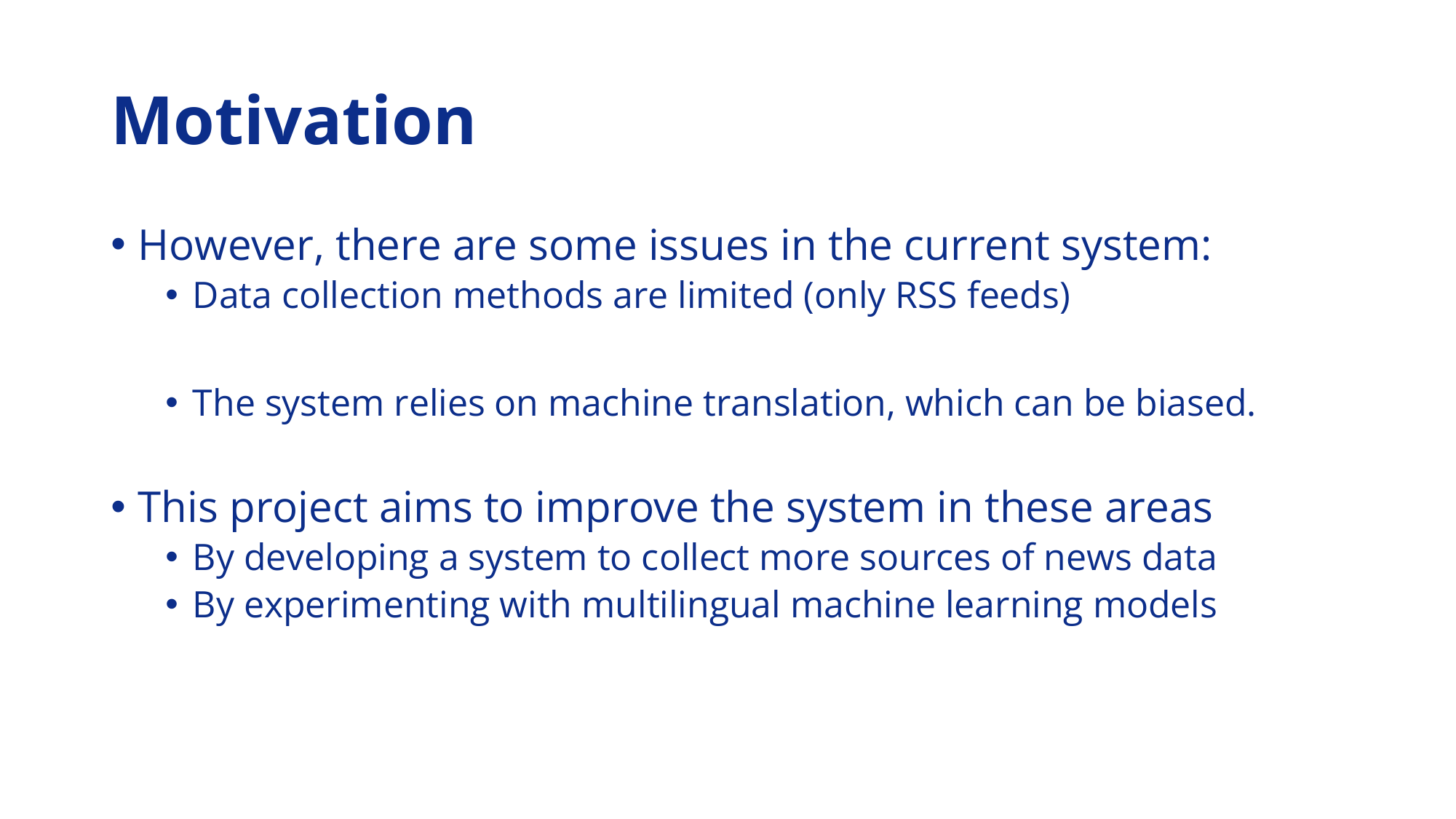

# Motivation
However, there are some issues in the current system:
Data collection methods are limited (only RSS feeds)

The system relies on machine translation, which can be biased.

This project aims to improve the system in these areas
By developing a system to collect more sources of news data
By experimenting with multilingual machine learning models